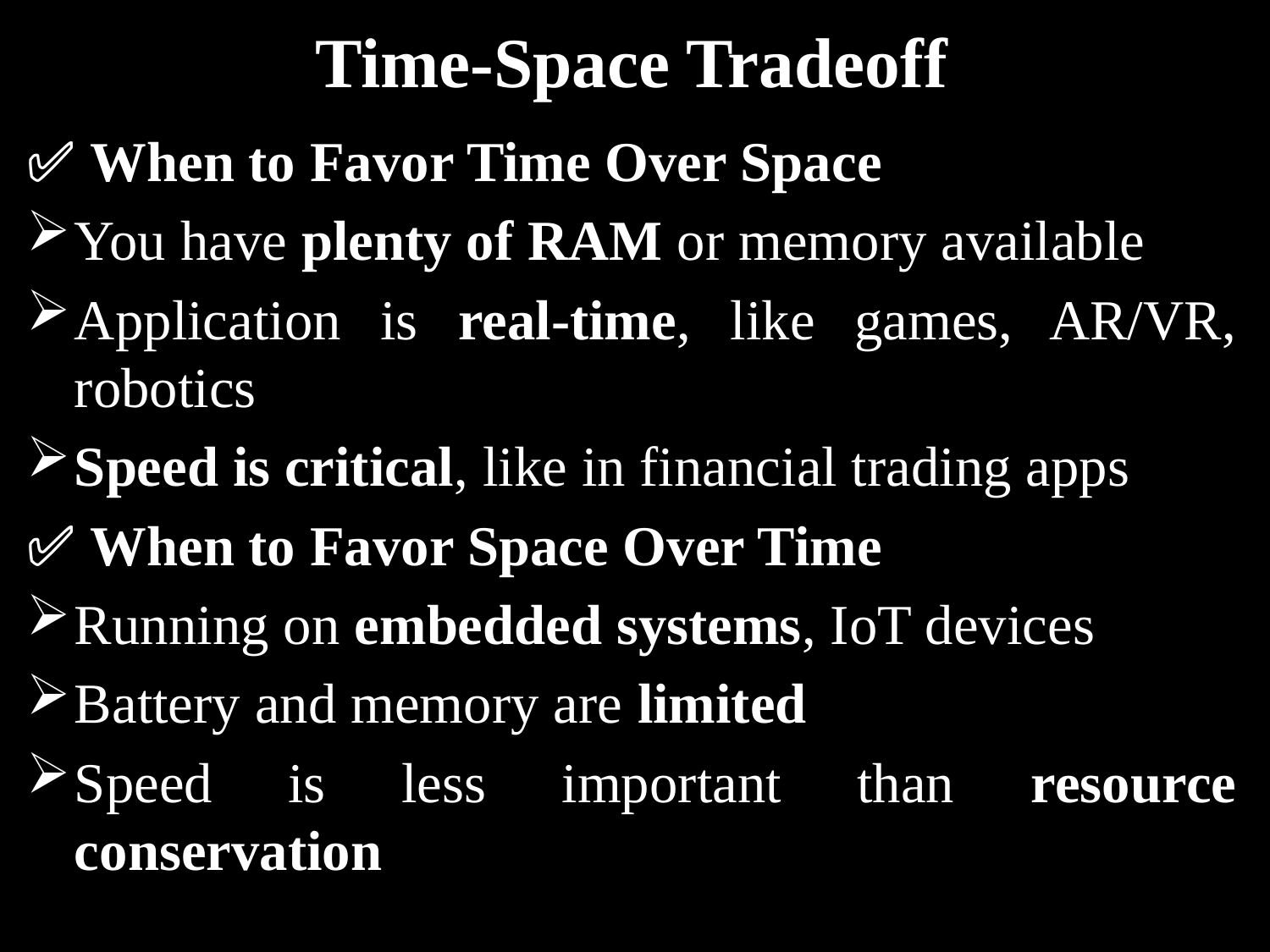

# Time-Space Tradeoff
✅ When to Favor Time Over Space
You have plenty of RAM or memory available
Application is real-time, like games, AR/VR, robotics
Speed is critical, like in financial trading apps
✅ When to Favor Space Over Time
Running on embedded systems, IoT devices
Battery and memory are limited
Speed is less important than resource conservation